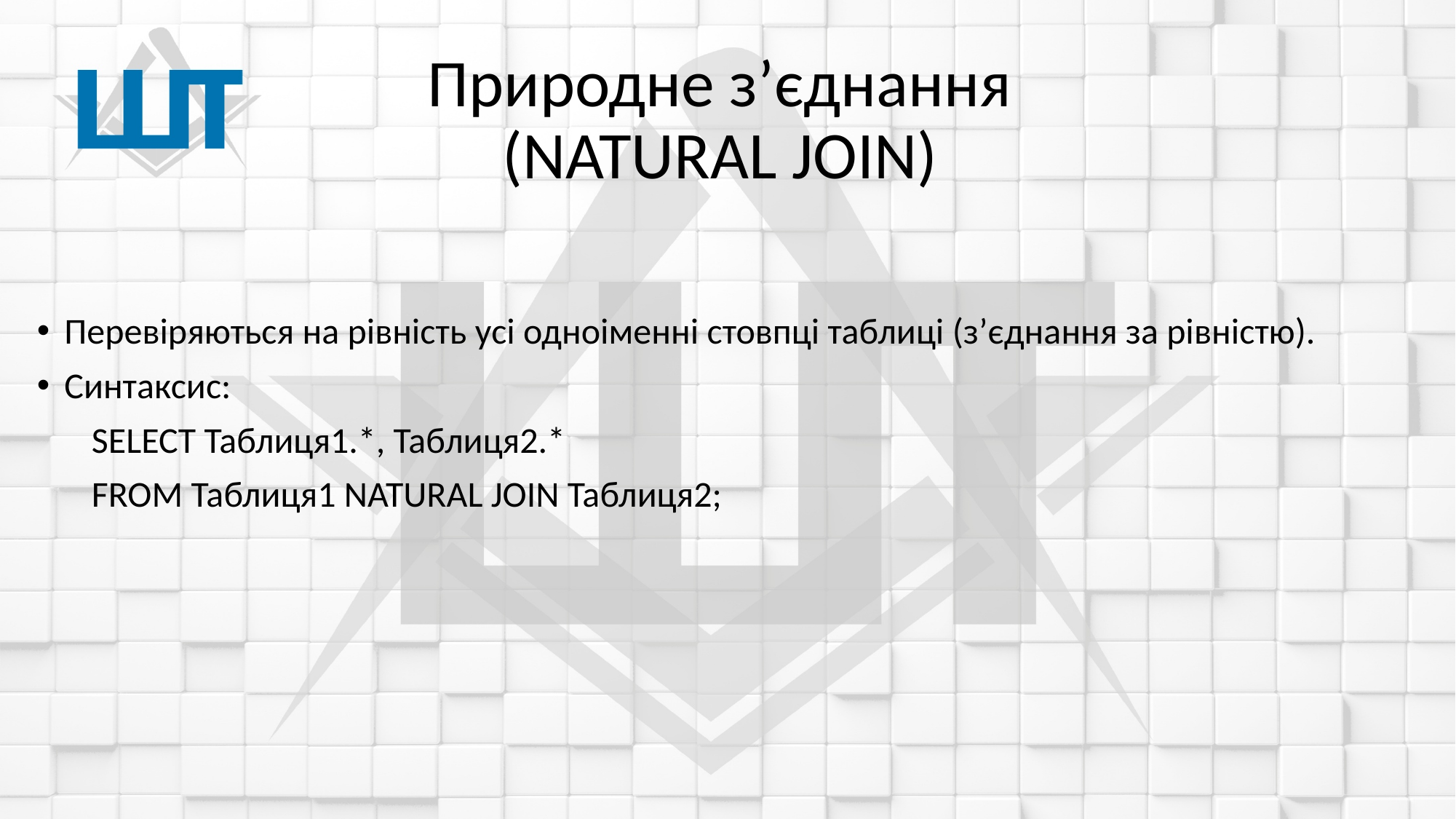

# Природне з’єднання (NATURAL JOIN)
Перевіряються на рівність усі одноіменні стовпці таблиці (з’єднання за рівністю).
Синтаксис:
SELECT Таблиця1.*, Таблиця2.*
FROM Таблиця1 NATURAL JOIN Таблиця2;